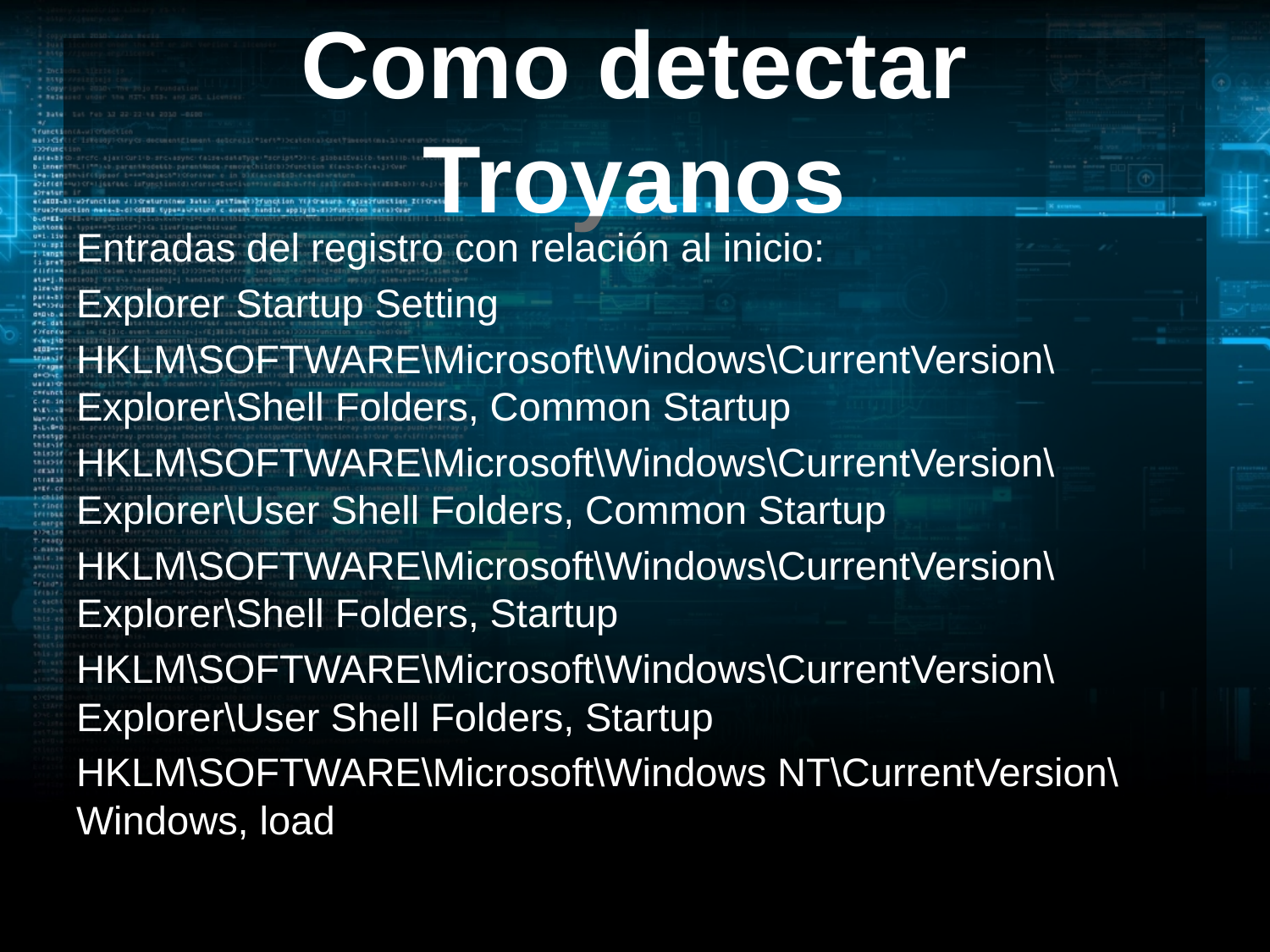

# Como detectar Troyanos
Entradas del registro con relación al inicio:
Explorer Startup Setting
HKLM\SOFTWARE\Microsoft\Windows\CurrentVersion\Explorer\Shell Folders, Common Startup
HKLM\SOFTWARE\Microsoft\Windows\CurrentVersion\Explorer\User Shell Folders, Common Startup
HKLM\SOFTWARE\Microsoft\Windows\CurrentVersion\Explorer\Shell Folders, Startup
HKLM\SOFTWARE\Microsoft\Windows\CurrentVersion\Explorer\User Shell Folders, Startup
HKLM\SOFTWARE\Microsoft\Windows NT\CurrentVersion\Windows, load